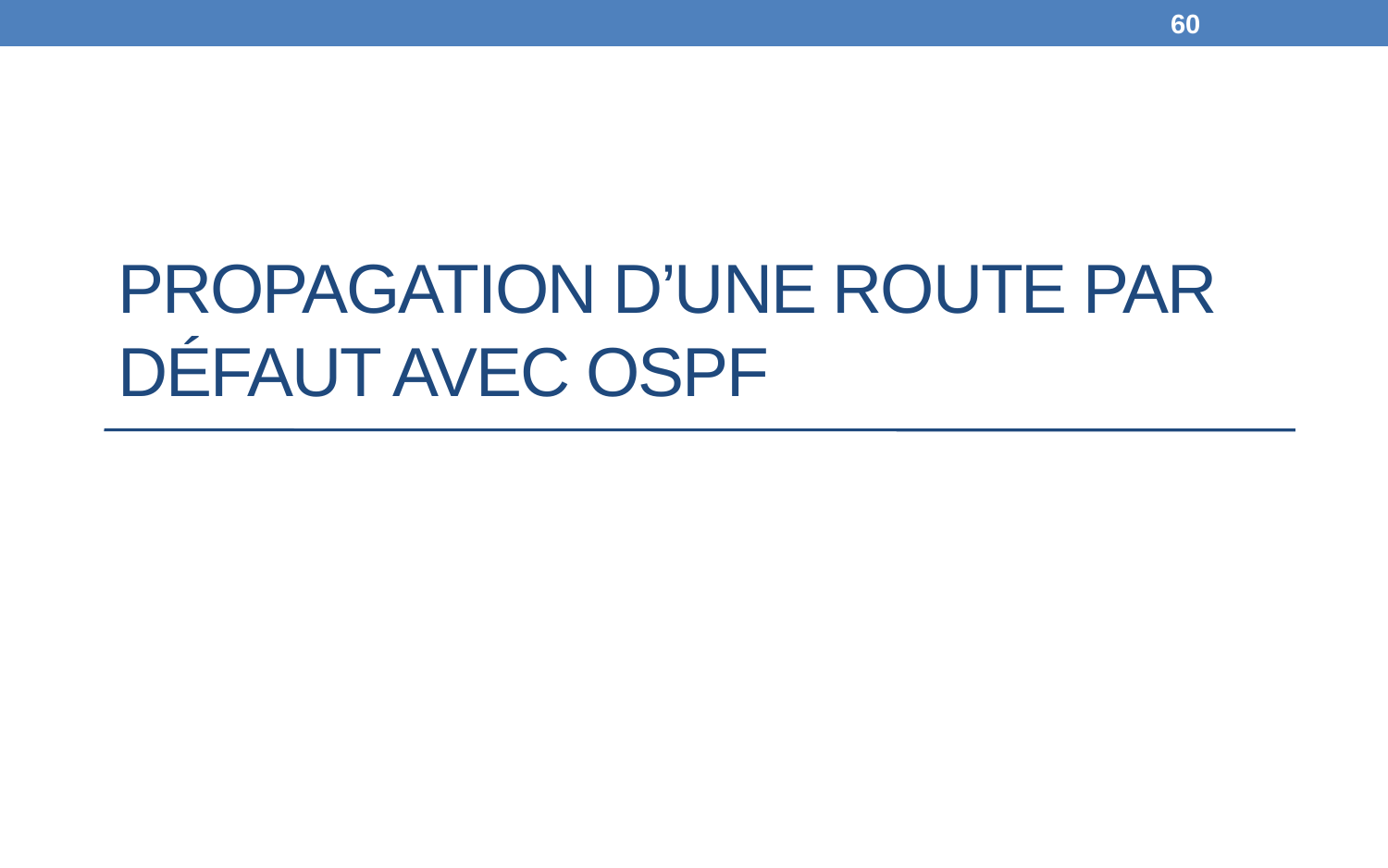

60
# Propagation d’une route par défaut avec OSPF